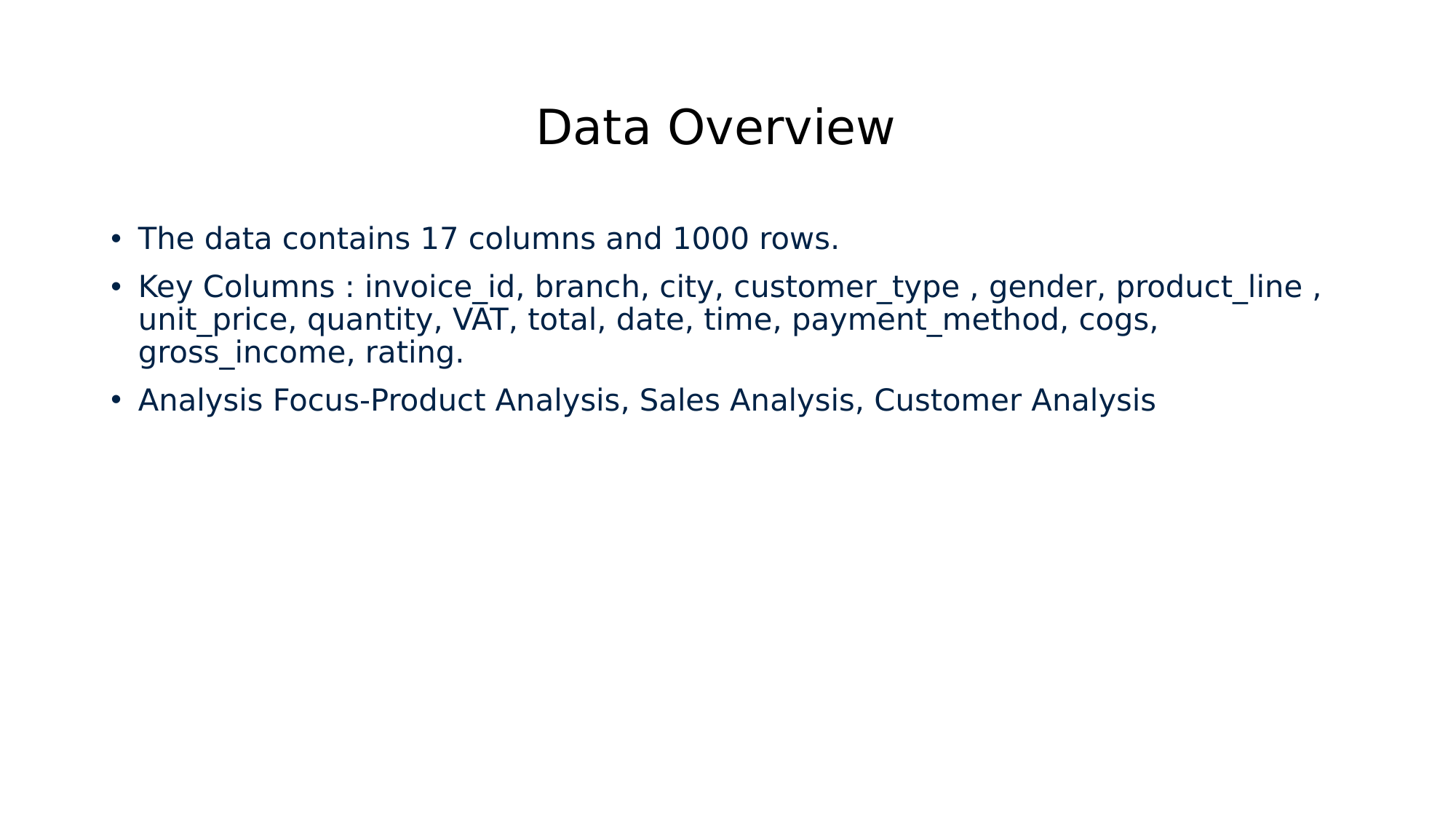

# Data Overview
The data contains 17 columns and 1000 rows.
Key Columns : invoice_id, branch, city, customer_type , gender, product_line , unit_price, quantity, VAT, total, date, time, payment_method, cogs, gross_income, rating.
Analysis Focus-Product Analysis, Sales Analysis, Customer Analysis